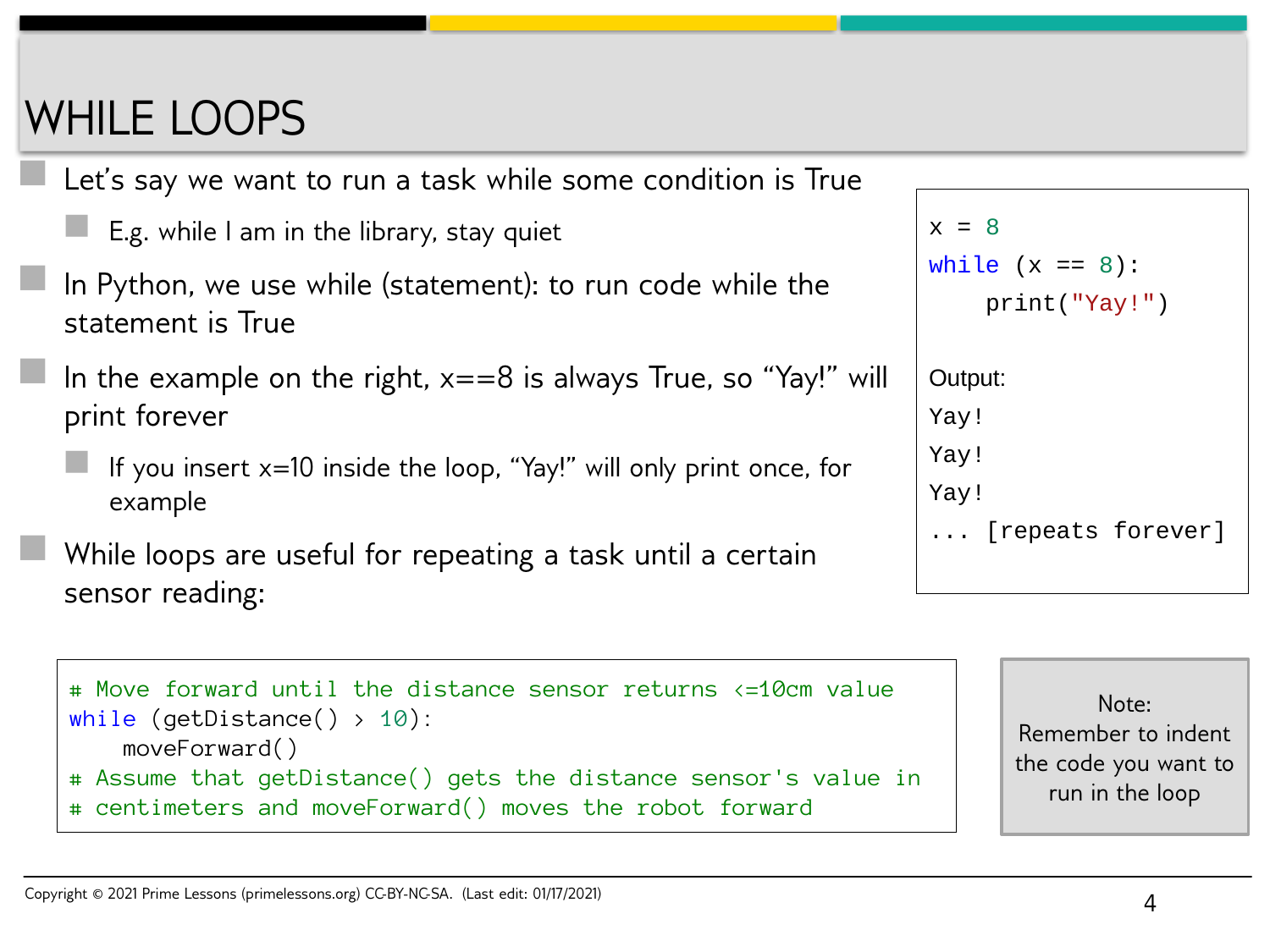

# While Loops
Let’s say we want to run a task while some condition is True
E.g. while I am in the library, stay quiet
In Python, we use while (statement): to run code while the statement is True
In the example on the right, x==8 is always True, so “Yay!” will print forever
If you insert x=10 inside the loop, “Yay!” will only print once, for example
While loops are useful for repeating a task until a certain sensor reading:

x = 8
while (x == 8):
    print("Yay!")

Output:
Yay!
Yay!
Yay!
... [repeats forever]

# Move forward until the distance sensor returns <=10cm value
while (getDistance() > 10):
    moveForward()
# Assume that getDistance() gets the distance sensor's value in
# centimeters and moveForward() moves the robot forward
Note:
Remember to indent the code you want to run in the loop
4
Copyright © 2021 Prime Lessons (primelessons.org) CC-BY-NC-SA.  (Last edit: 01/17/2021)